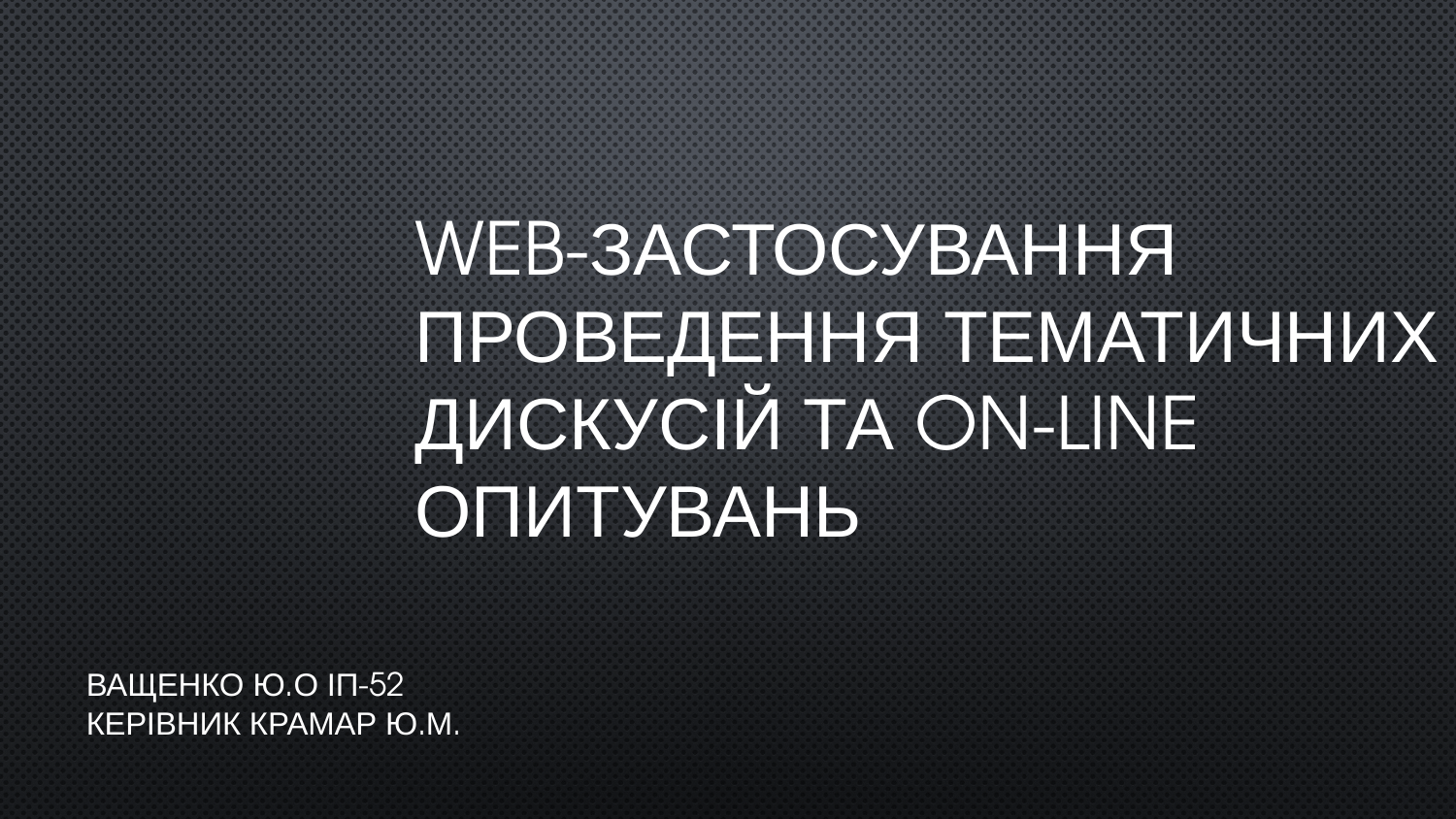

# WEB-застосування проведення тематичних дискусій та on-line опитувань
Ващенко Ю.О ІП-52
Керівник Крамар Ю.М.